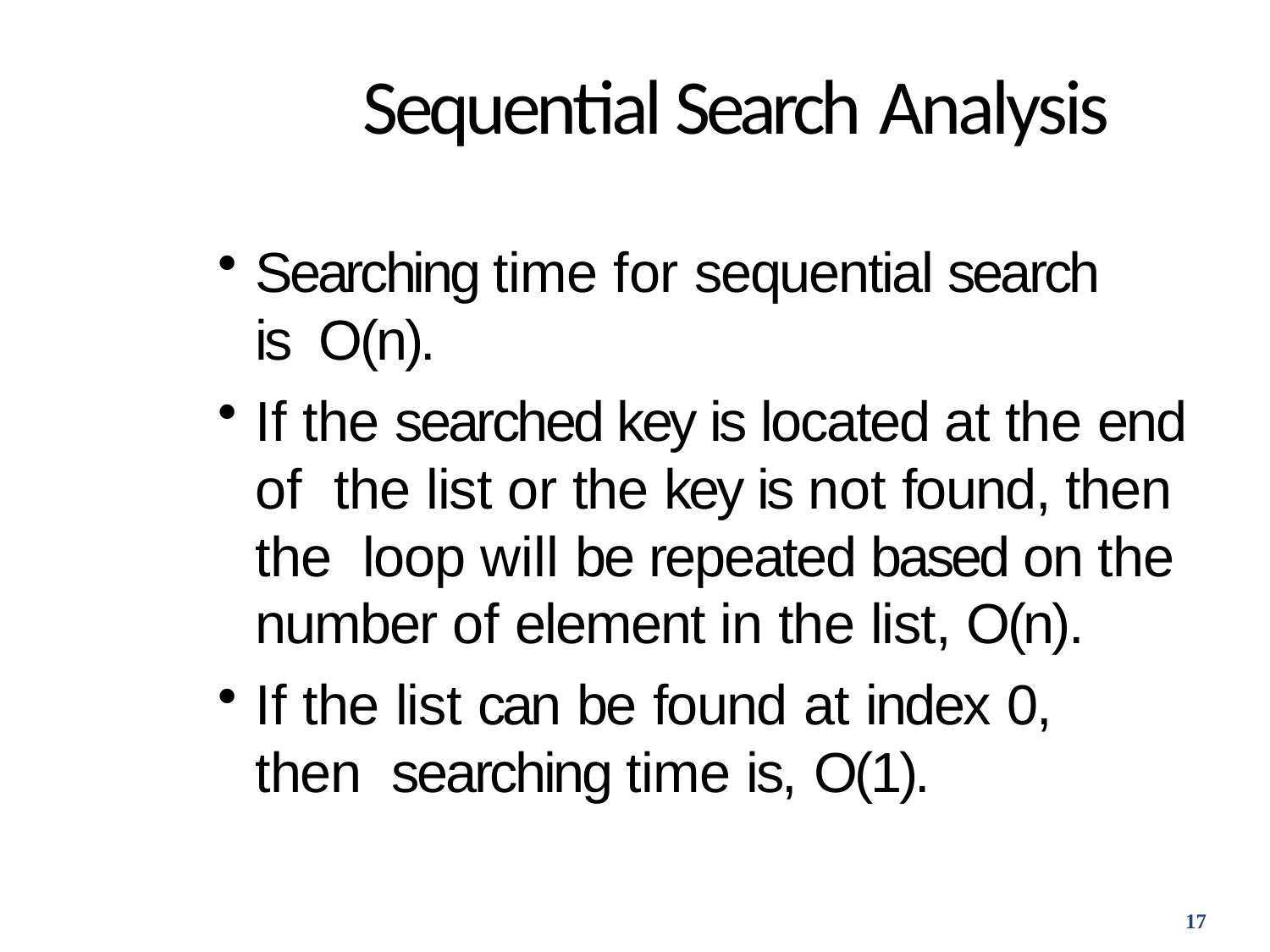

# Sequential Search Analysis
Searching time for sequential search is  O(n).
If the searched key is located at the end of  the list or the key is not found, then the  loop will be repeated based on the  number of element in the list, O(n).
If the list can be found at index 0, then  searching time is, O(1).
17